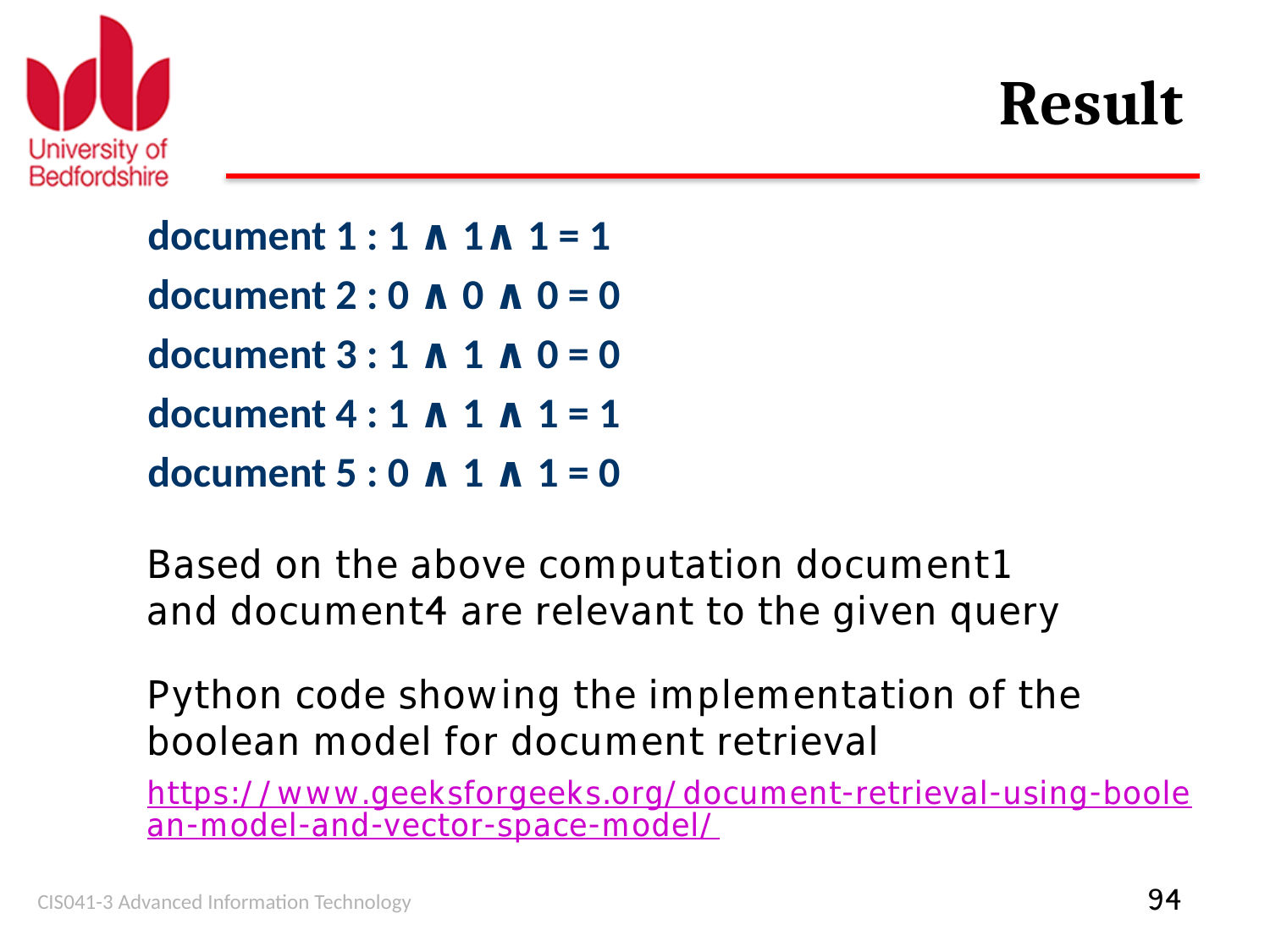

# Result
document 1 : 1 ∧ 1∧ 1 = 1
document 2 : 0 ∧ 0 ∧ 0 = 0
document 3 : 1 ∧ 1 ∧ 0 = 0
document 4 : 1 ∧ 1 ∧ 1 = 1
document 5 : 0 ∧ 1 ∧ 1 = 0
Based on the above computation document1 and document4 are relevant to the given query
Python code showing the implementation of the boolean model for document retrieval
https://www.geeksforgeeks.org/document-retrieval-using-boolean-model-and-vector-space-model/

CIS041-3 Advanced Information Technology